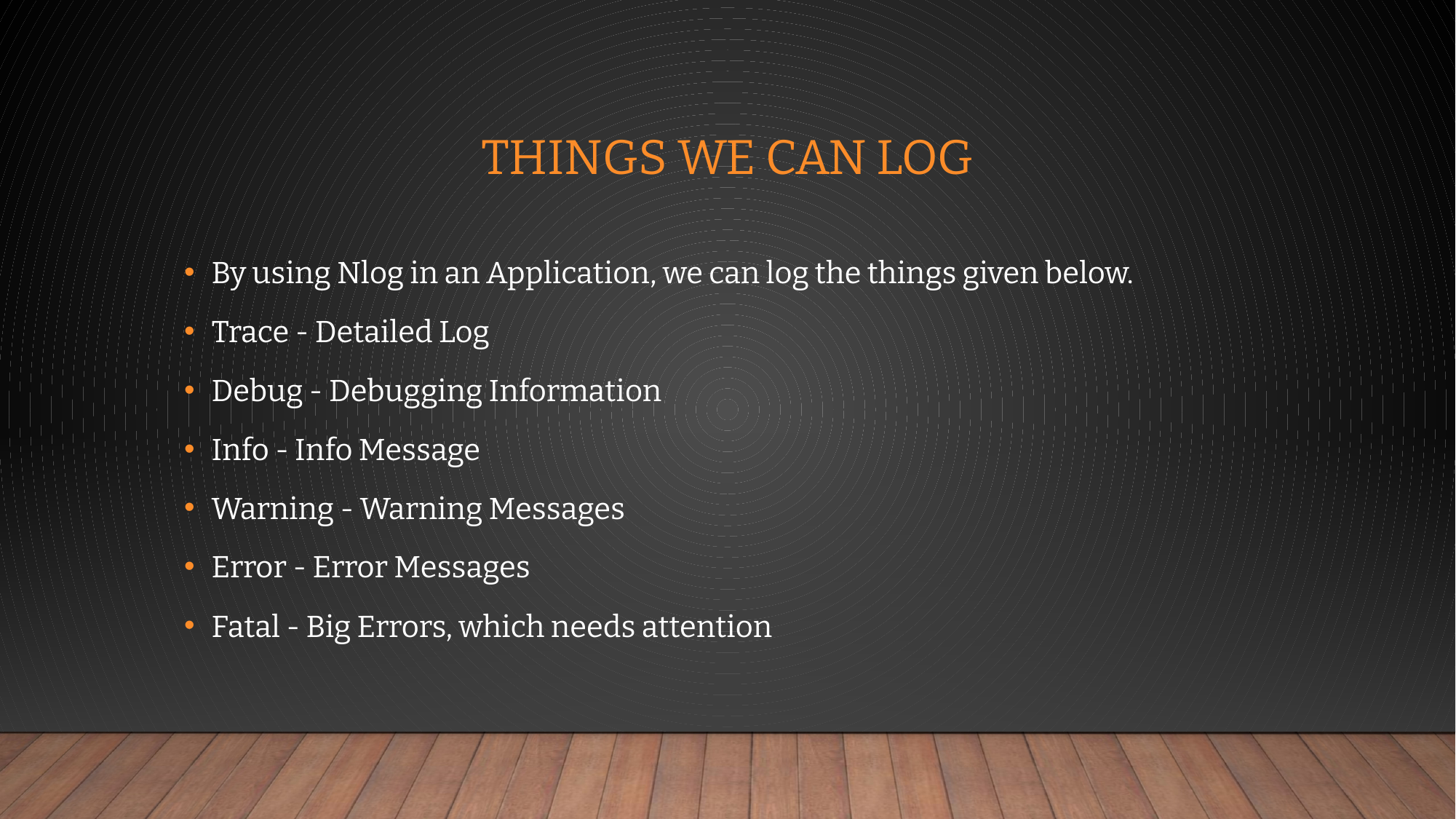

# Things we can log
By using Nlog in an Application, we can log the things given below.
Trace - Detailed Log
Debug - Debugging Information
Info - Info Message
Warning - Warning Messages
Error - Error Messages
Fatal - Big Errors, which needs attention